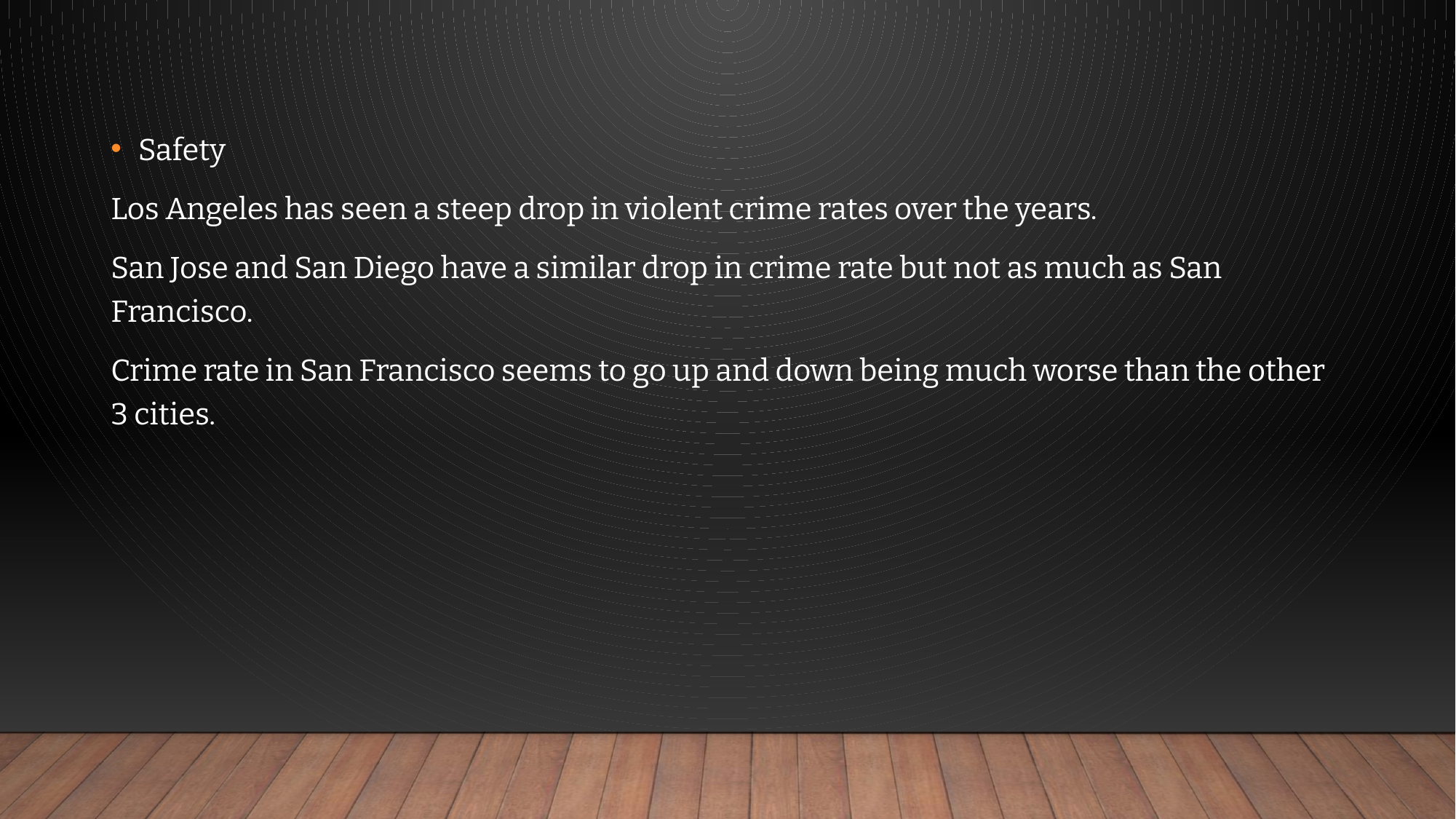

Safety
Los Angeles has seen a steep drop in violent crime rates over the years.
San Jose and San Diego have a similar drop in crime rate but not as much as San Francisco.
Crime rate in San Francisco seems to go up and down being much worse than the other 3 cities.